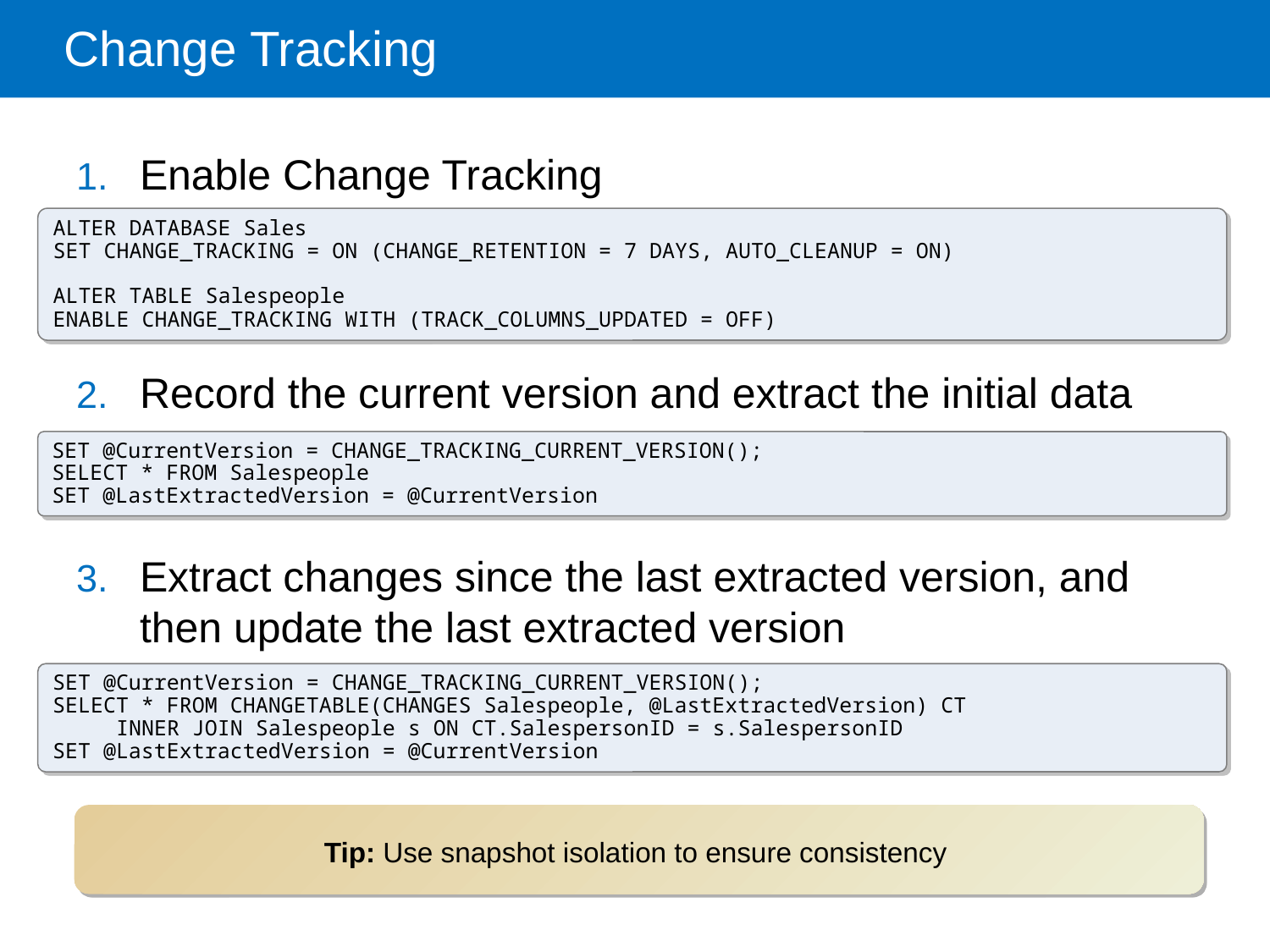

# Change Tracking
Enable Change Tracking

Record the current version and extract the initial data

Extract changes since the last extracted version, and then update the last extracted version

ALTER DATABASE Sales
SET CHANGE_TRACKING = ON (CHANGE_RETENTION = 7 DAYS, AUTO_CLEANUP = ON)

ALTER TABLE Salespeople
ENABLE CHANGE_TRACKING WITH (TRACK_COLUMNS_UPDATED = OFF)
SET @CurrentVersion = CHANGE_TRACKING_CURRENT_VERSION();
SELECT * FROM Salespeople
SET @LastExtractedVersion = @CurrentVersion
SET @CurrentVersion = CHANGE_TRACKING_CURRENT_VERSION();
SELECT * FROM CHANGETABLE(CHANGES Salespeople, @LastExtractedVersion) CT
	INNER JOIN Salespeople s ON CT.SalespersonID = s.SalespersonID
SET @LastExtractedVersion = @CurrentVersion

Tip: Use snapshot isolation to ensure consistency